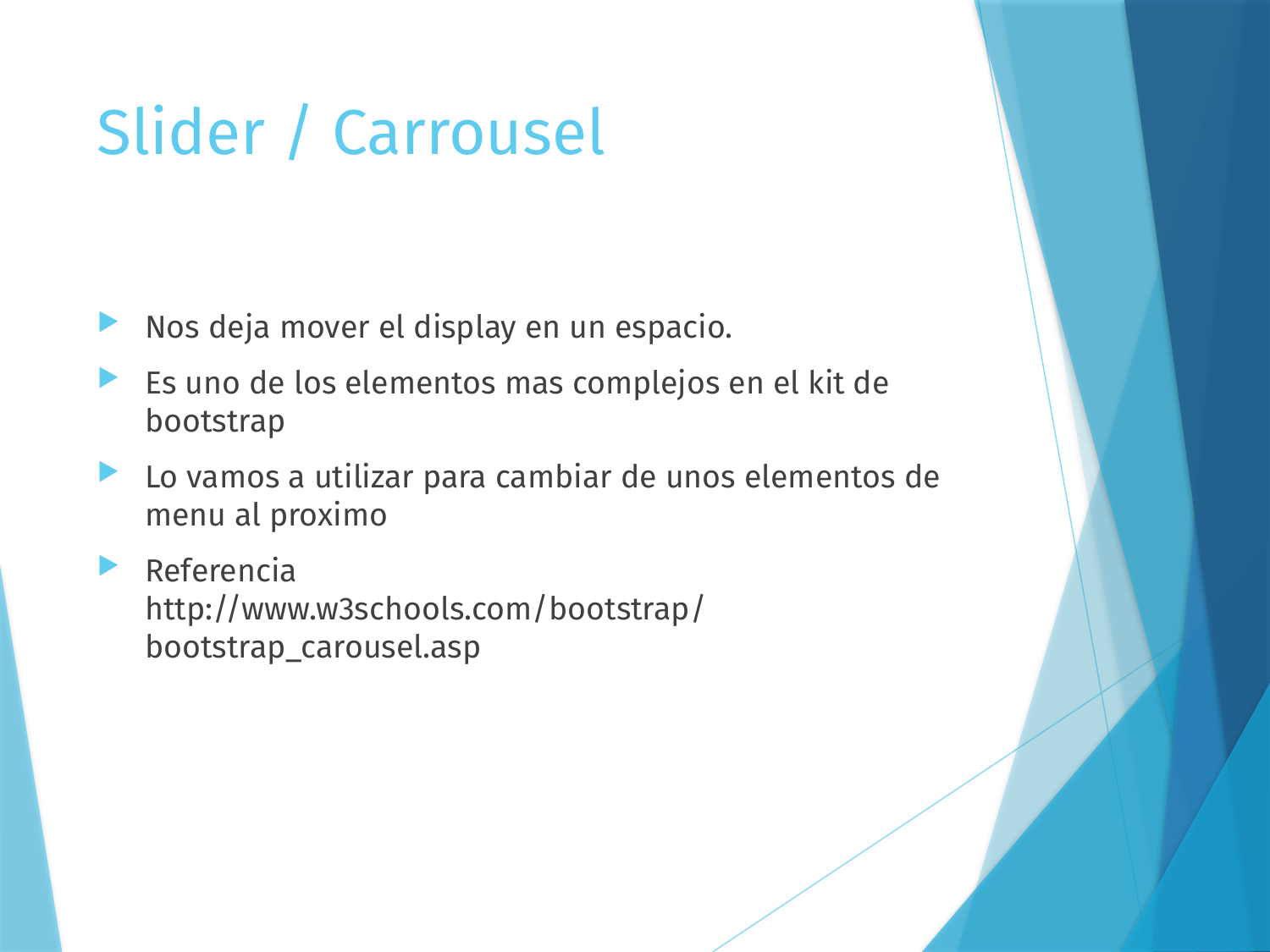

# Slider / Carrousel
Nos deja mover el display en un espacio.
Es uno de los elementos mas complejos en el kit de bootstrap
Lo vamos a utilizar para cambiar de unos elementos de menu al proximo
Referencia
http://www.w3schools.com/bootstrap/bootstrap_carousel.asp